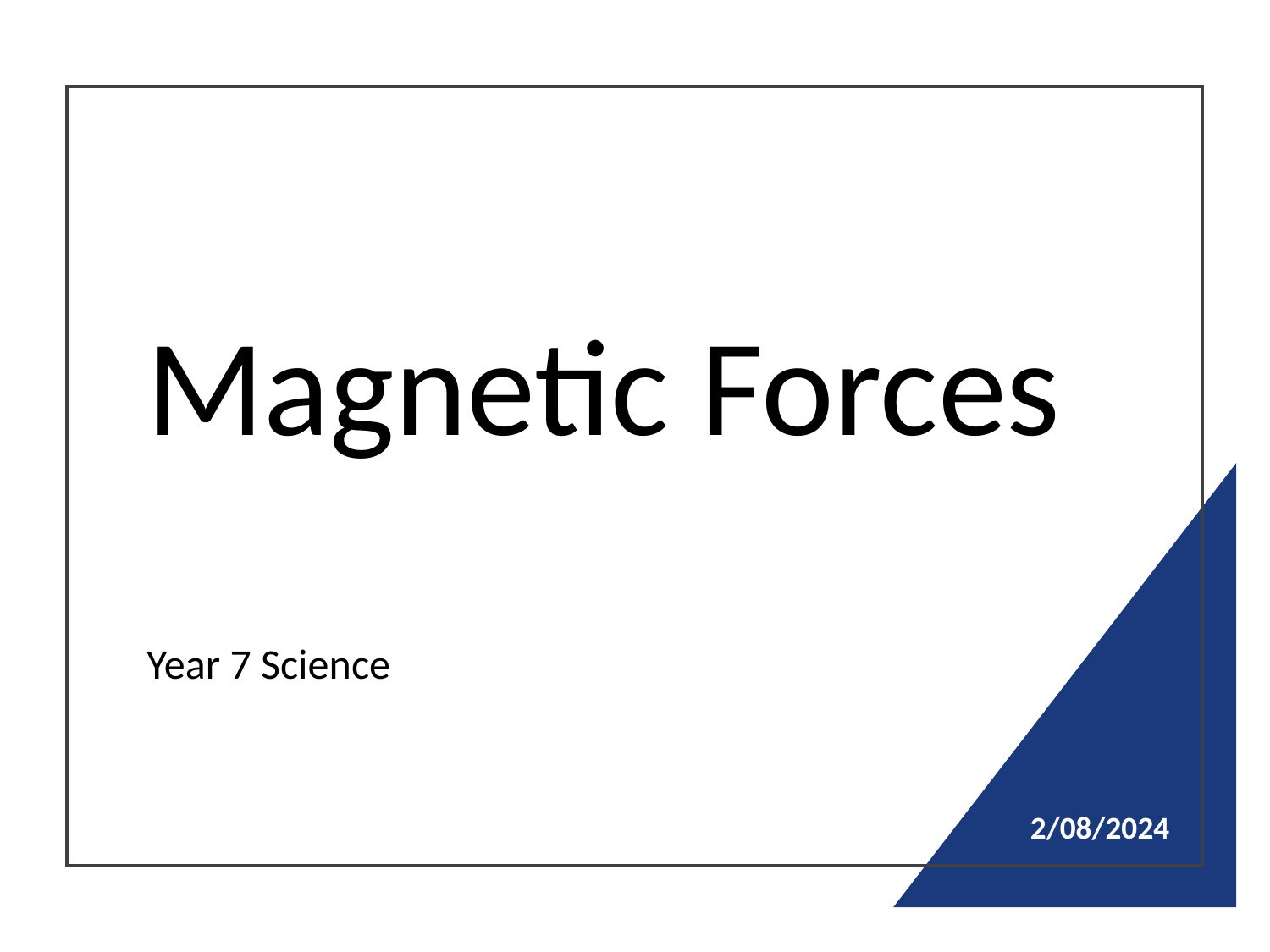

# Magnetic Forces

Year 7 Science

2/08/2024